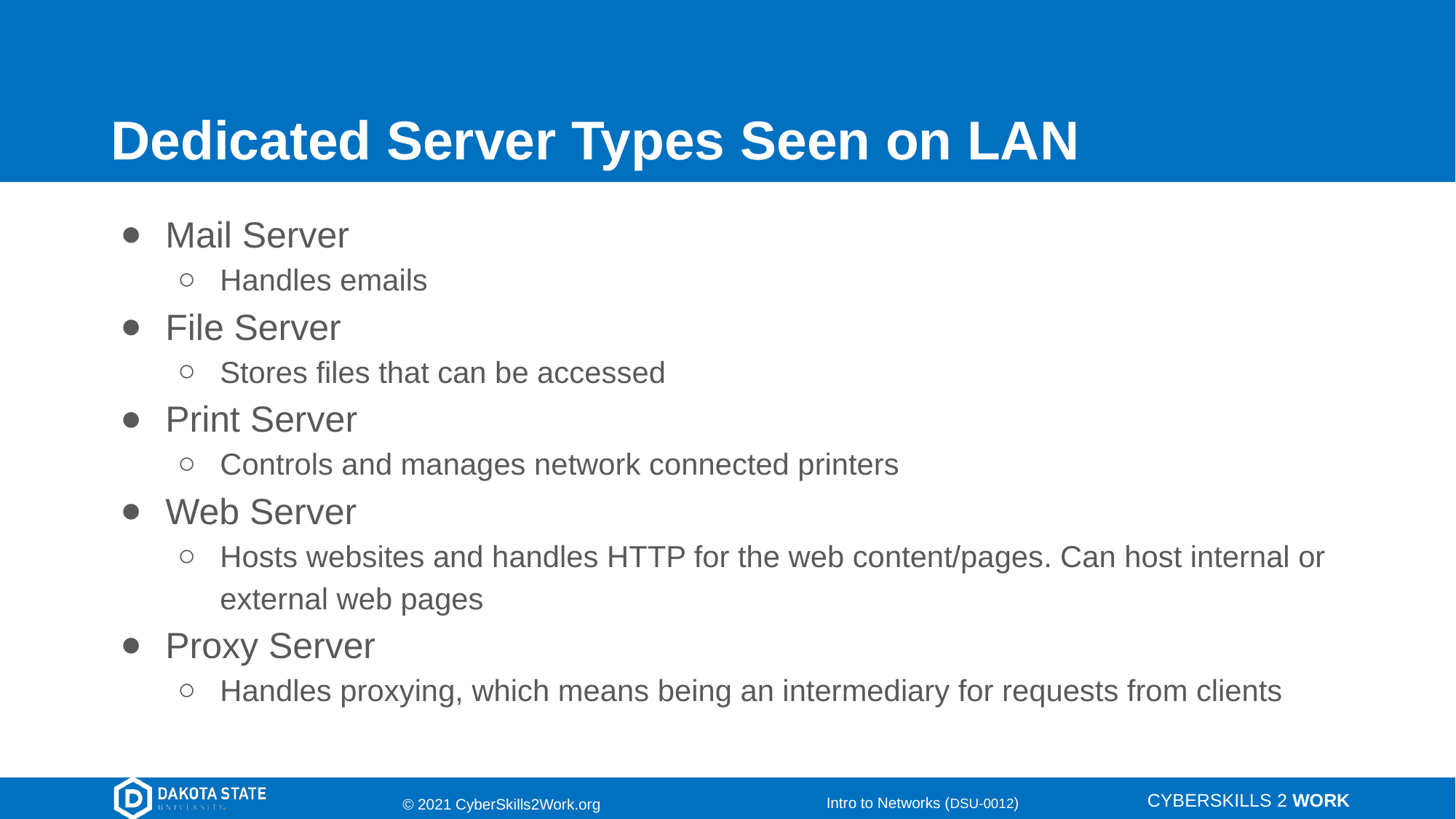

# Dedicated Server Types Seen on LAN

Mail Server
Handles emails
File Server
Stores files that can be accessed
Print Server
Controls and manages network connected printers
Web Server
Hosts websites and handles HTTP for the web content/pages. Can host internal or external web pages
Proxy Server
Handles proxying, which means being an intermediary for requests from clients